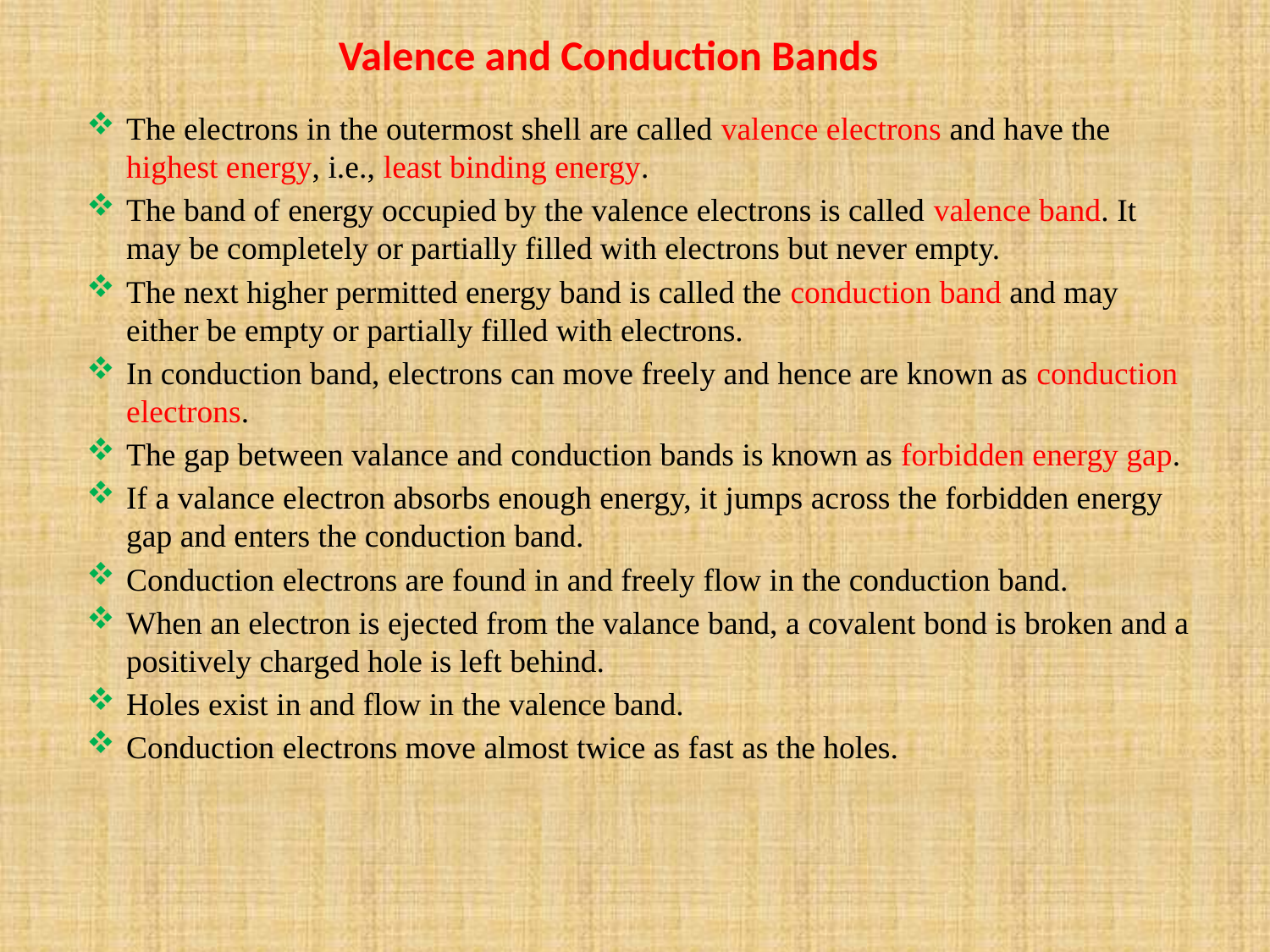

Valence and Conduction Bands
The electrons in the outermost shell are called valence electrons and have the highest energy, i.e., least binding energy.
The band of energy occupied by the valence electrons is called valence band. It may be completely or partially filled with electrons but never empty.
The next higher permitted energy band is called the conduction band and may either be empty or partially filled with electrons.
In conduction band, electrons can move freely and hence are known as conduction electrons.
The gap between valance and conduction bands is known as forbidden energy gap.
If a valance electron absorbs enough energy, it jumps across the forbidden energy gap and enters the conduction band.
Conduction electrons are found in and freely flow in the conduction band.
When an electron is ejected from the valance band, a covalent bond is broken and a positively charged hole is left behind.
Holes exist in and flow in the valence band.
Conduction electrons move almost twice as fast as the holes.